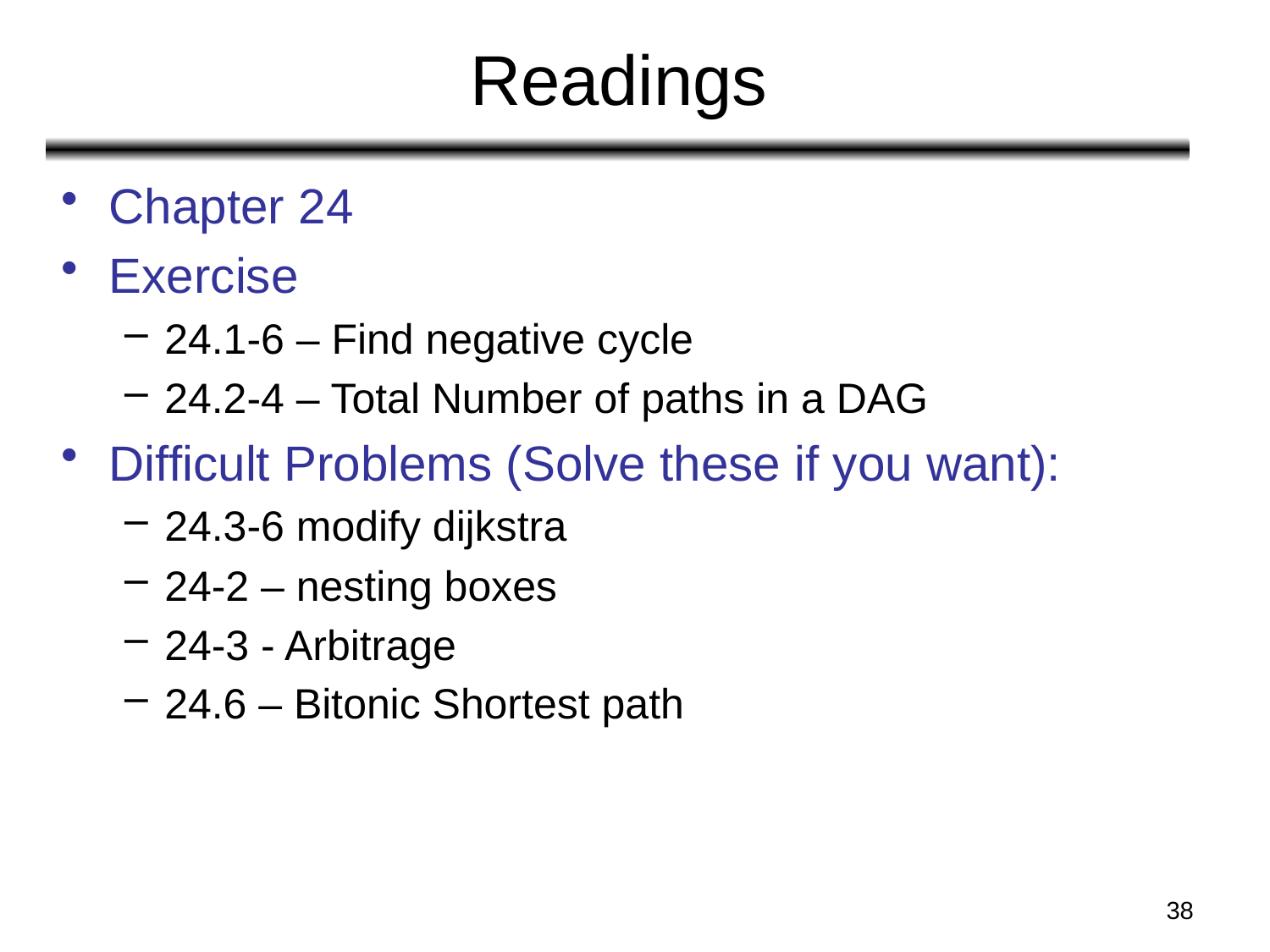

# Readings
Chapter 24
Exercise
24.1-6 – Find negative cycle
24.2-4 – Total Number of paths in a DAG
Difficult Problems (Solve these if you want):
24.3-6 modify dijkstra
24-2 – nesting boxes
24-3 - Arbitrage
24.6 – Bitonic Shortest path
38